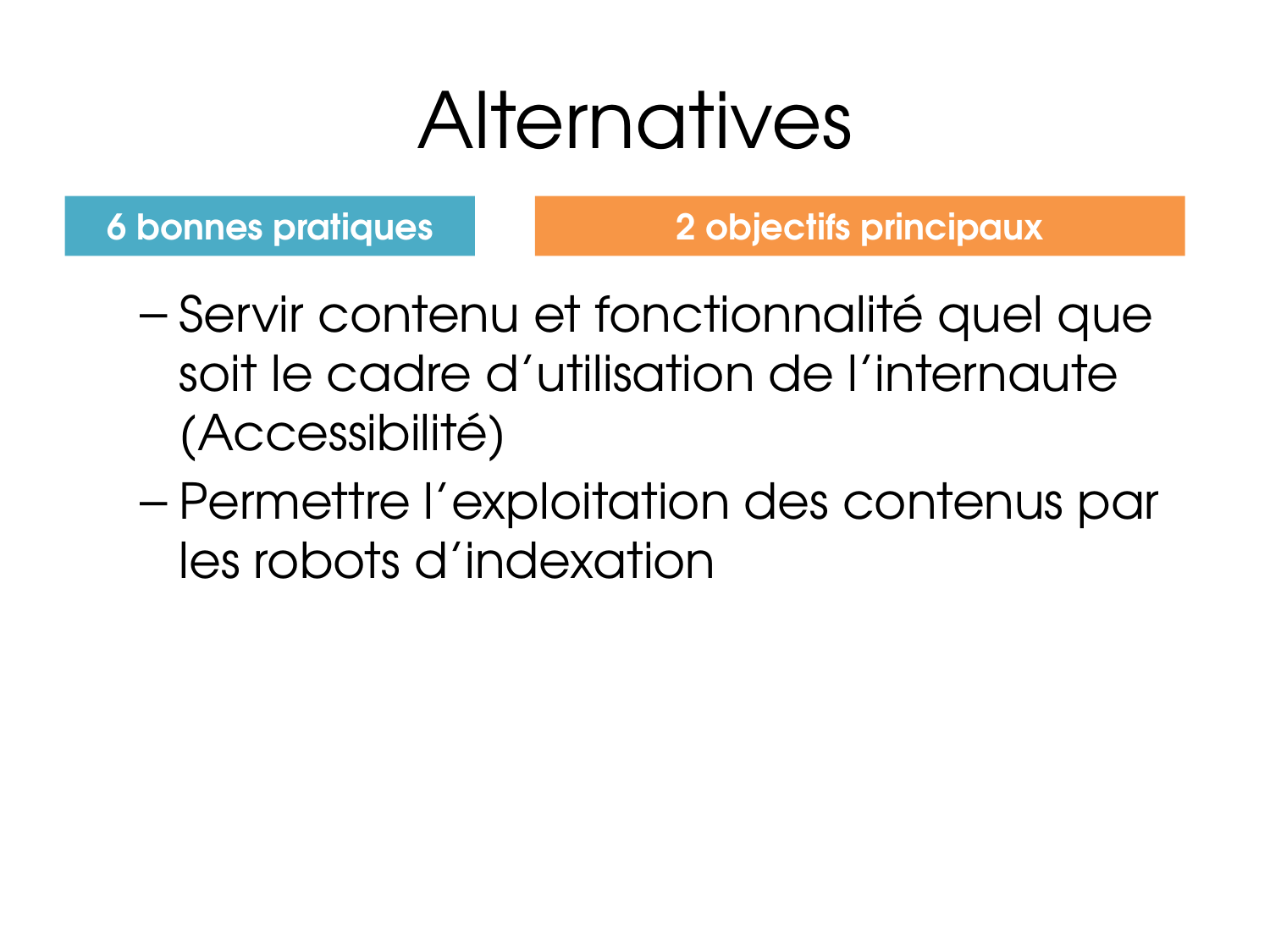

# Alternatives
6 bonnes pratiques
2 objectifs principaux
Servir contenu et fonctionnalité quel que soit le cadre d’utilisation de l’internaute (Accessibilité)
Permettre l’exploitation des contenus par les robots d’indexation